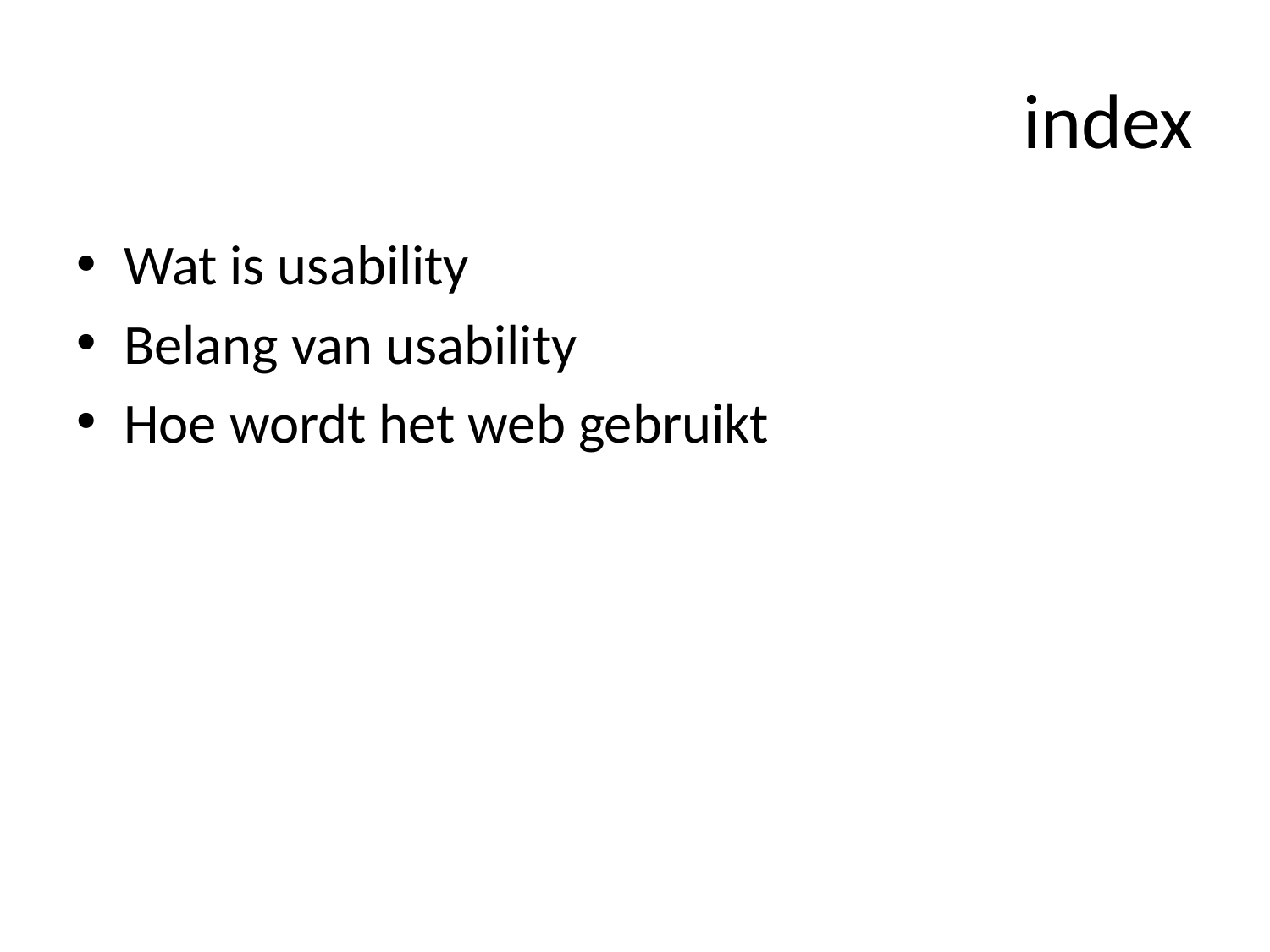

# index
Wat is usability
Belang van usability
Hoe wordt het web gebruikt